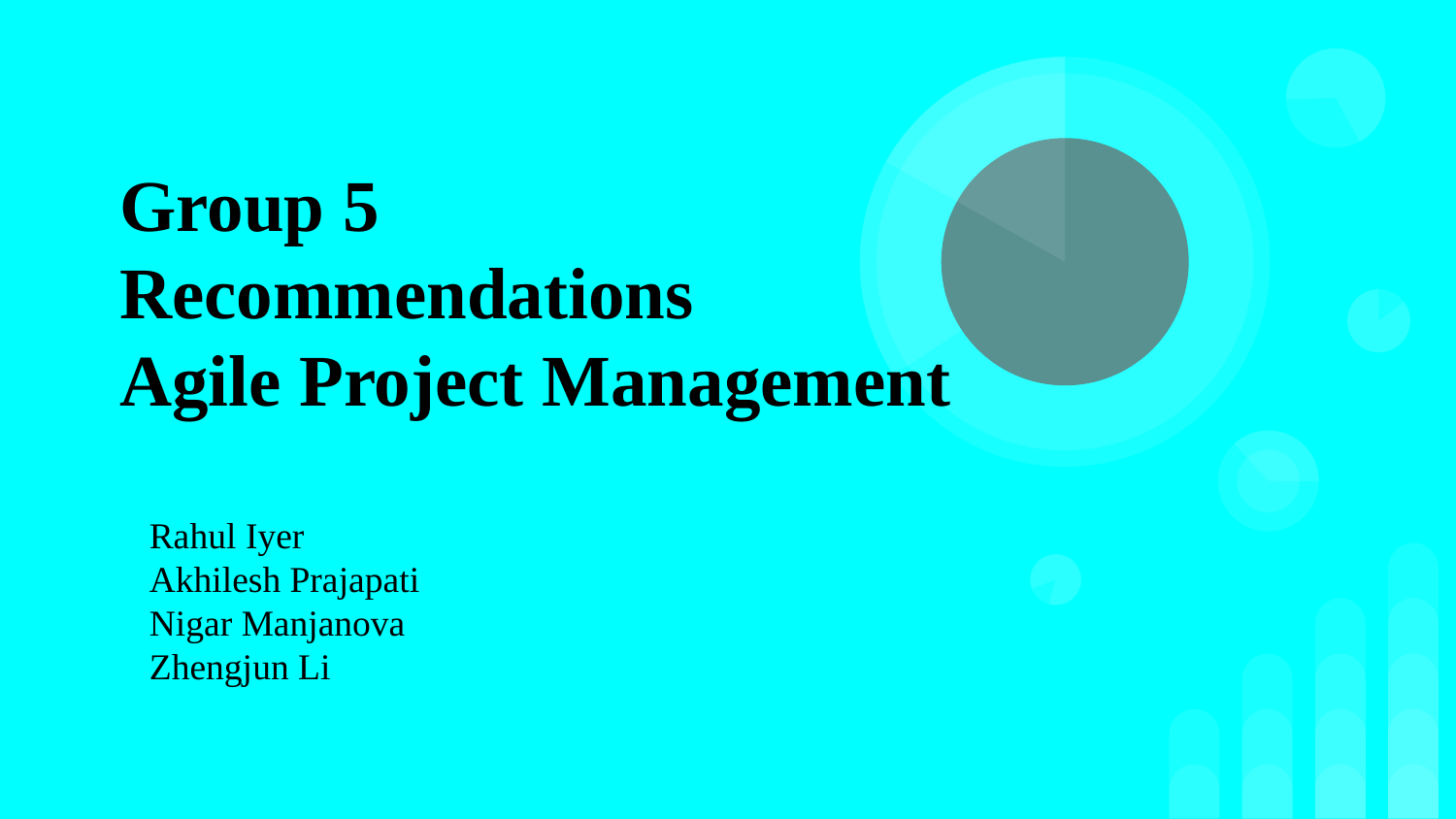

# Group 5 Recommendations
Agile Project Management
Rahul Iyer
Akhilesh Prajapati
Nigar Manjanova
Zhengjun Li